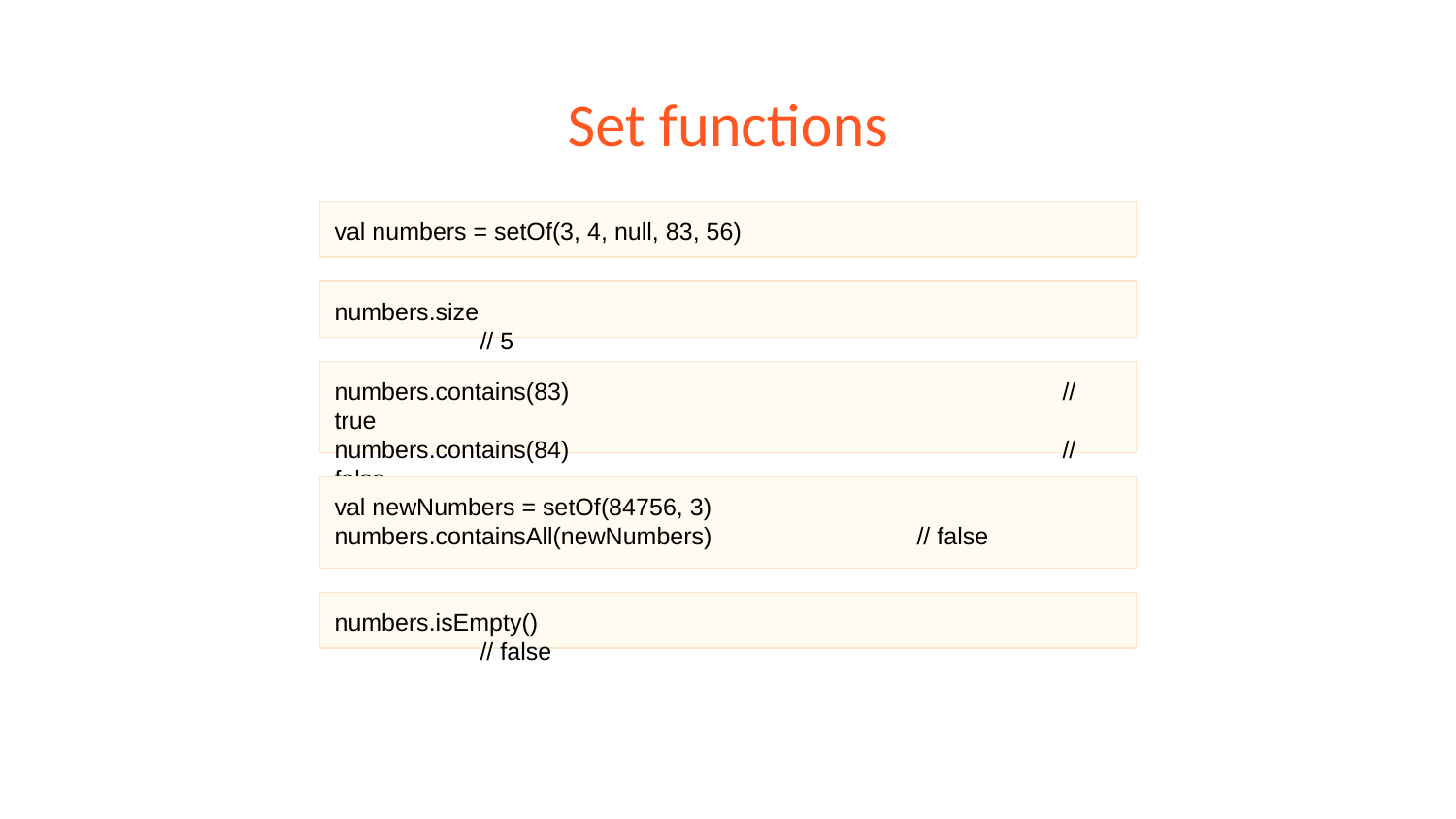

# Set functions
val numbers = setOf(3, 4, null, 83, 56)
numbers.size						// 5
numbers.contains(83)				// true
numbers.contains(84)				// false
val newNumbers = setOf(84756, 3)
numbers.containsAll(newNumbers)		// false
numbers.isEmpty()					// false